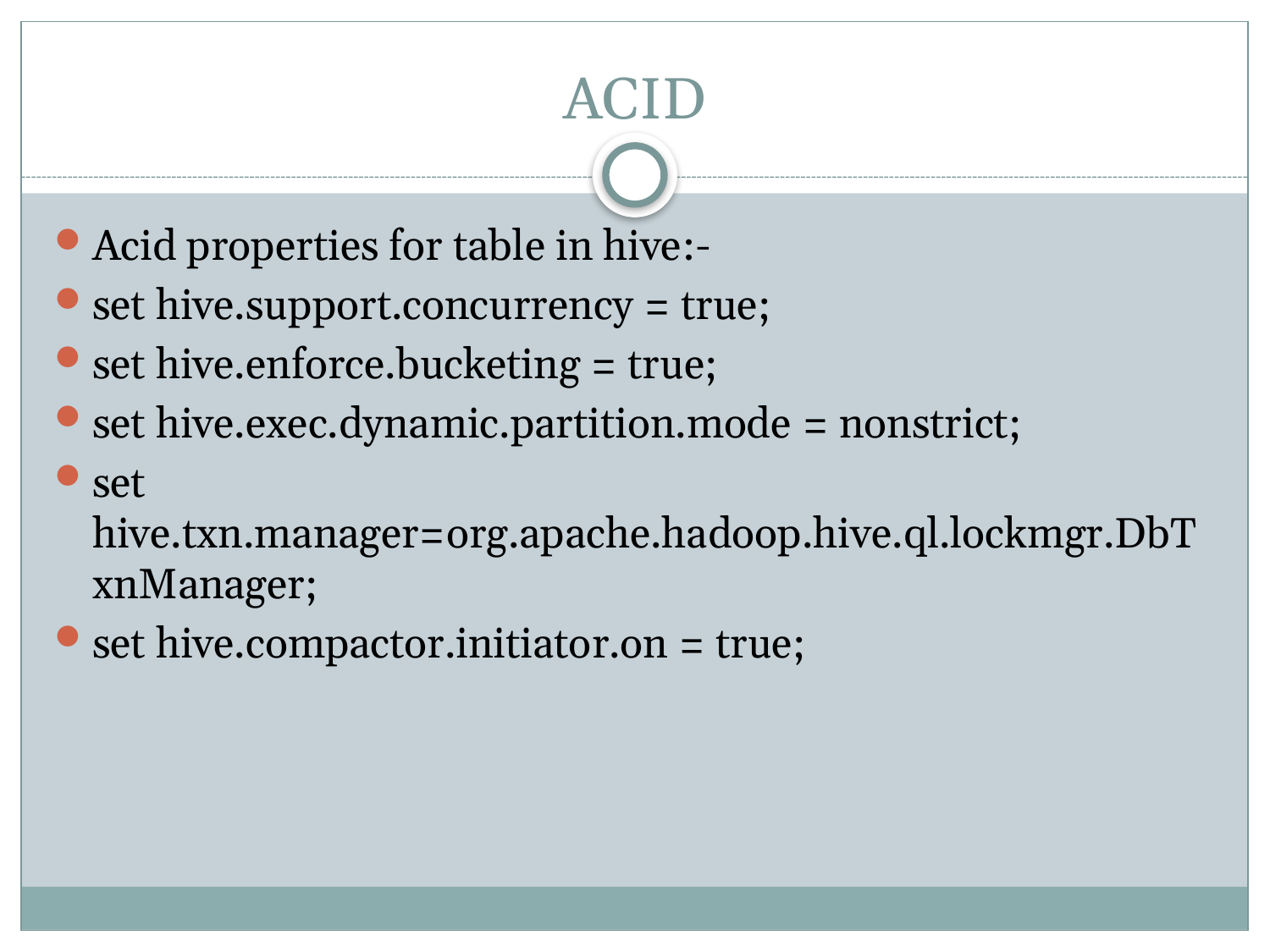

# ACID
Acid properties for table in hive:-
set hive.support.concurrency = true;
set hive.enforce.bucketing = true;
set hive.exec.dynamic.partition.mode = nonstrict;
set hive.txn.manager=org.apache.hadoop.hive.ql.lockmgr.DbTxnManager;
set hive.compactor.initiator.on = true;